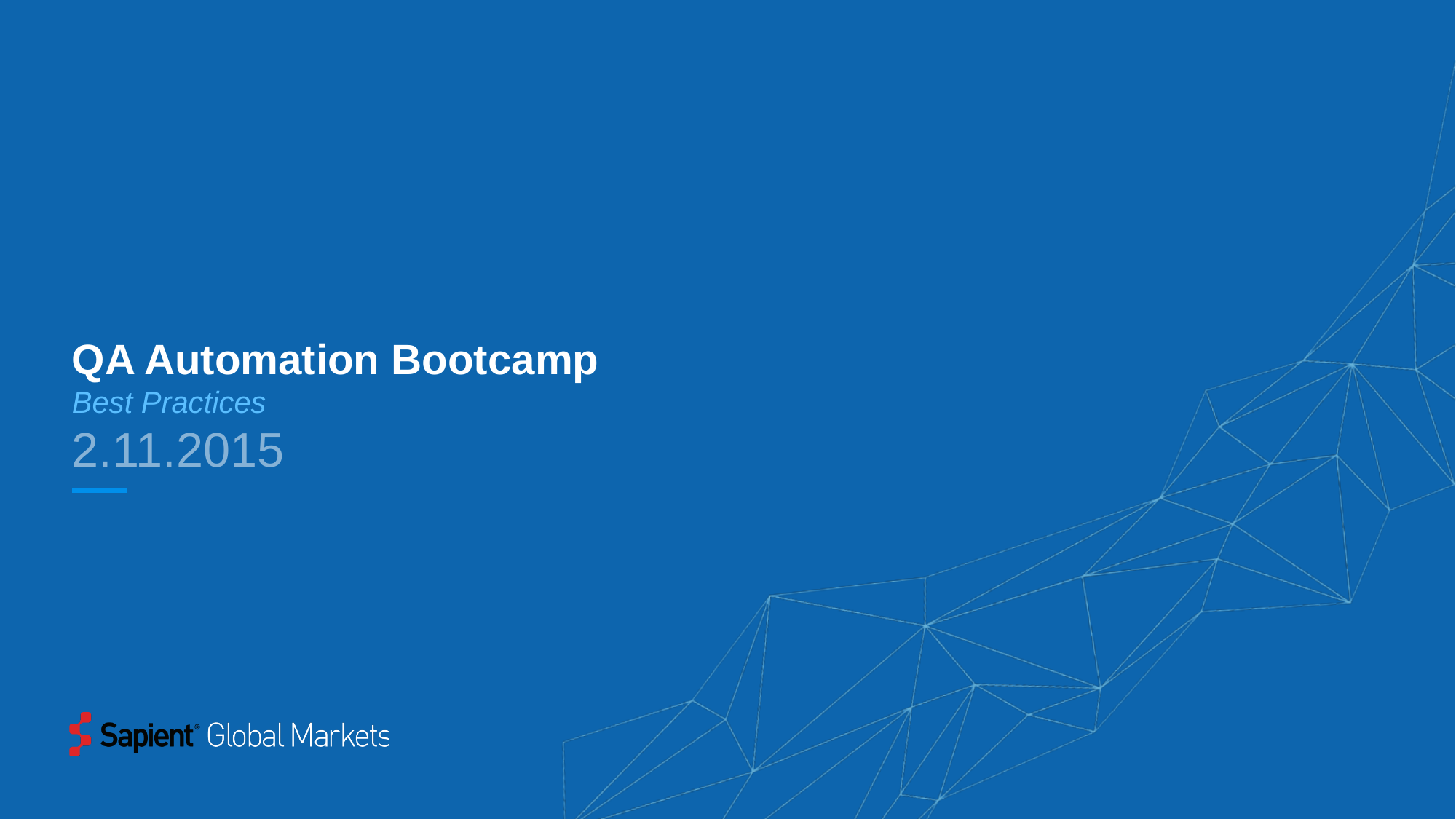

# QA Automation Bootcamp
Best Practices
2.11.2015